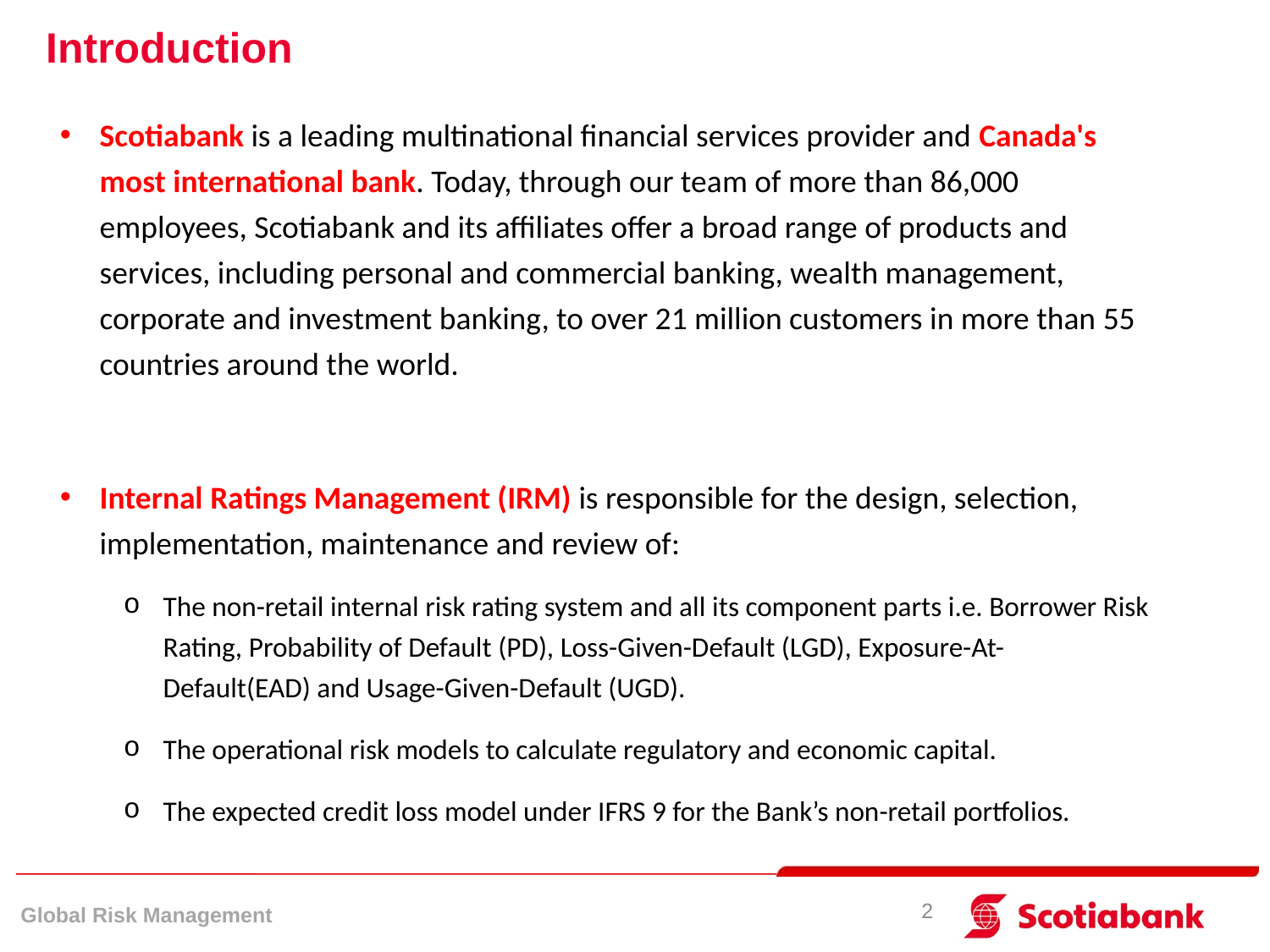

# Introduction
Scotiabank is a leading multinational financial services provider and Canada's most international bank. Today, through our team of more than 86,000 employees, Scotiabank and its affiliates offer a broad range of products and services, including personal and commercial banking, wealth management, corporate and investment banking, to over 21 million customers in more than 55 countries around the world.

Internal Ratings Management (IRM) is responsible for the design, selection, implementation, maintenance and review of:
The non-retail internal risk rating system and all its component parts i.e. Borrower Risk Rating, Probability of Default (PD), Loss-Given-Default (LGD), Exposure-At-Default(EAD) and Usage-Given-Default (UGD).
The operational risk models to calculate regulatory and economic capital.
The expected credit loss model under IFRS 9 for the Bank’s non-retail portfolios.

2